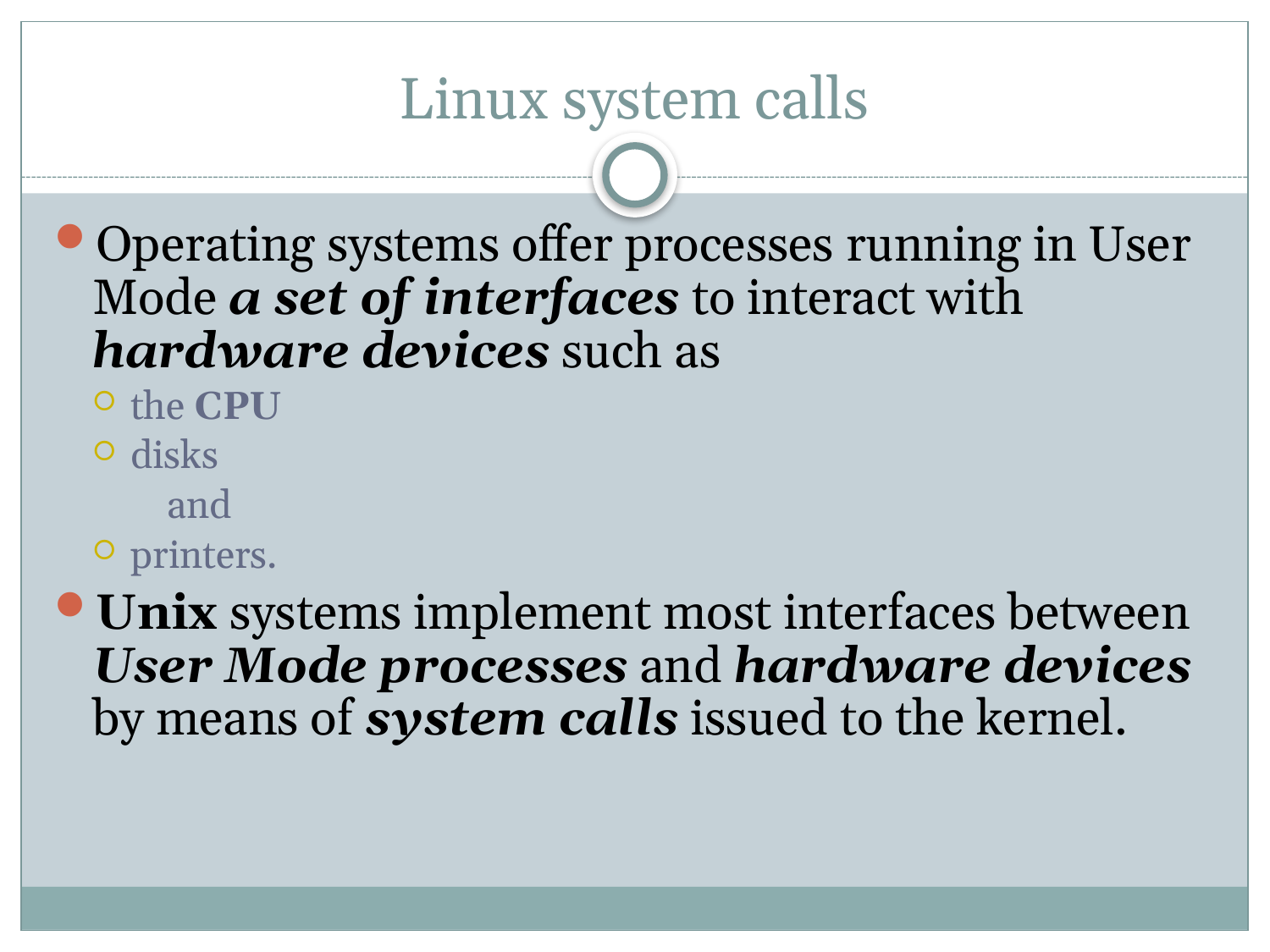

# Linux system calls
Operating systems offer processes running in User Mode a set of interfaces to interact with hardware devices such as
the CPU
disks
        and
printers.
Unix systems implement most interfaces between User Mode processes and hardware devices by means of system calls issued to the kernel.